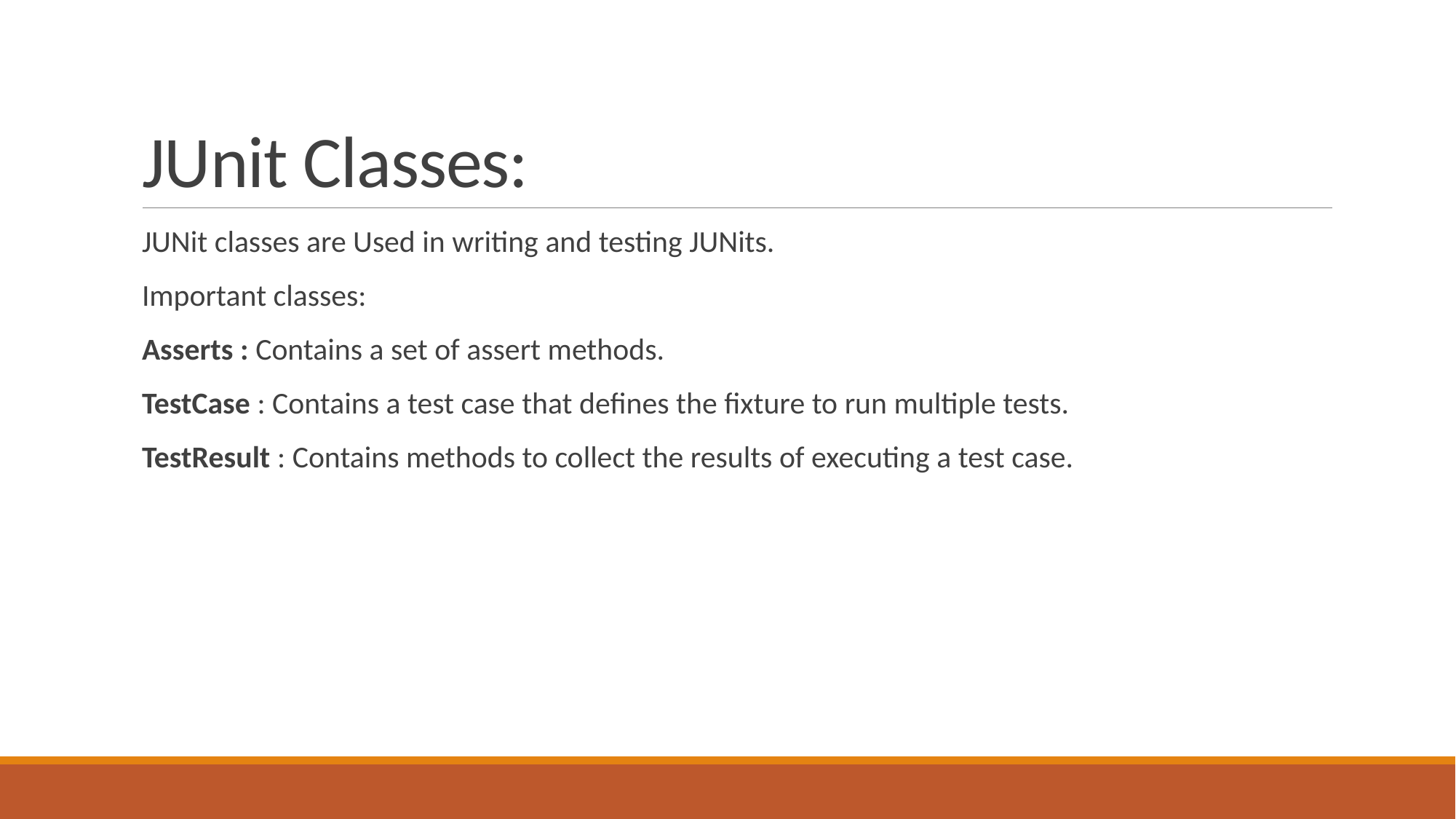

# JUnit Classes:
JUNit classes are Used in writing and testing JUNits.
Important classes:
Asserts : Contains a set of assert methods.
TestCase : Contains a test case that defines the fixture to run multiple tests.
TestResult : Contains methods to collect the results of executing a test case.